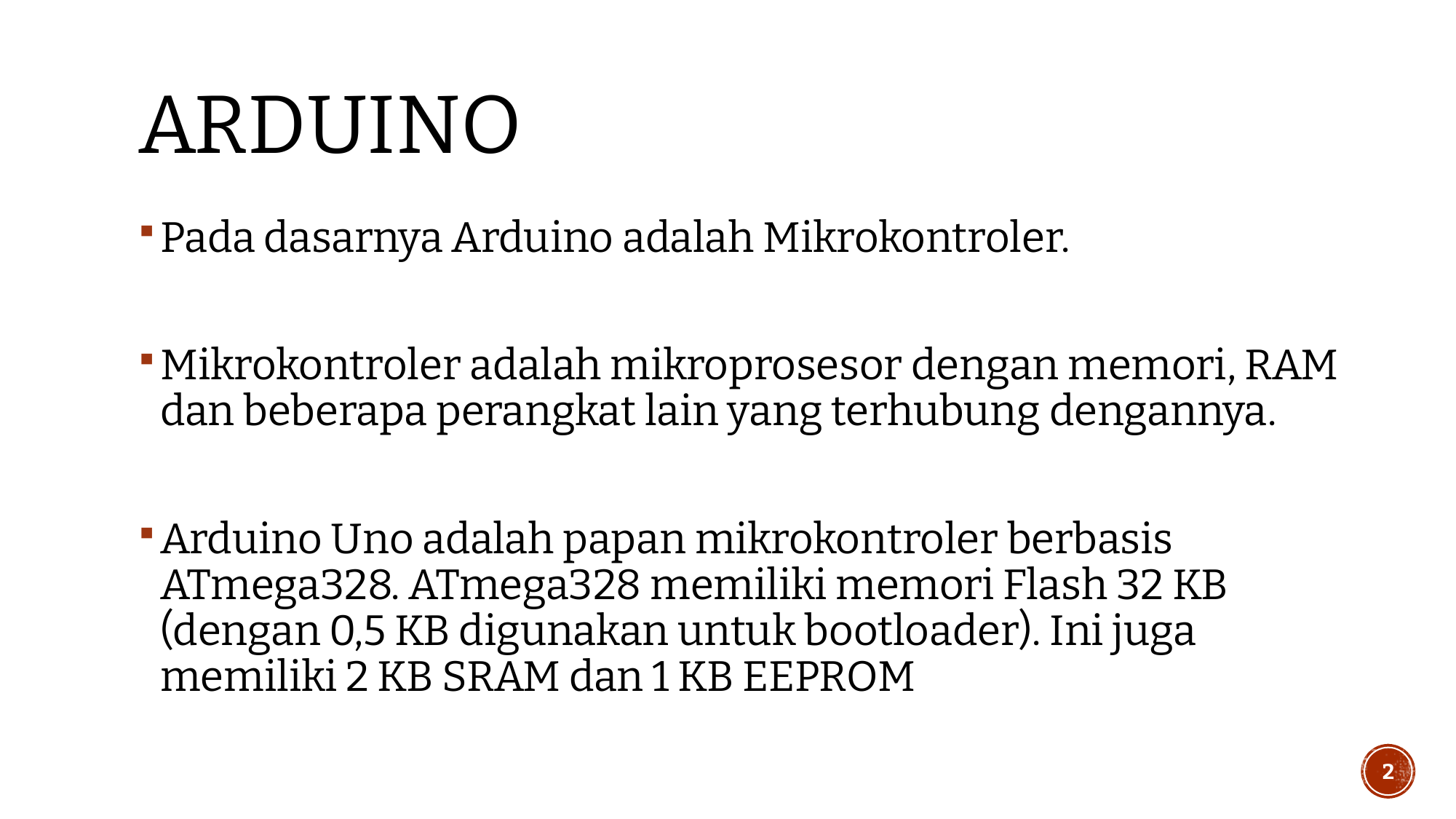

# Arduino
Pada dasarnya Arduino adalah Mikrokontroler.

Mikrokontroler adalah mikroprosesor dengan memori, RAM dan beberapa perangkat lain yang terhubung dengannya.

Arduino Uno adalah papan mikrokontroler berbasis ATmega328. ATmega328 memiliki memori Flash 32 KB (dengan 0,5 KB digunakan untuk bootloader). Ini juga memiliki 2 KB SRAM dan 1 KB EEPROM
2